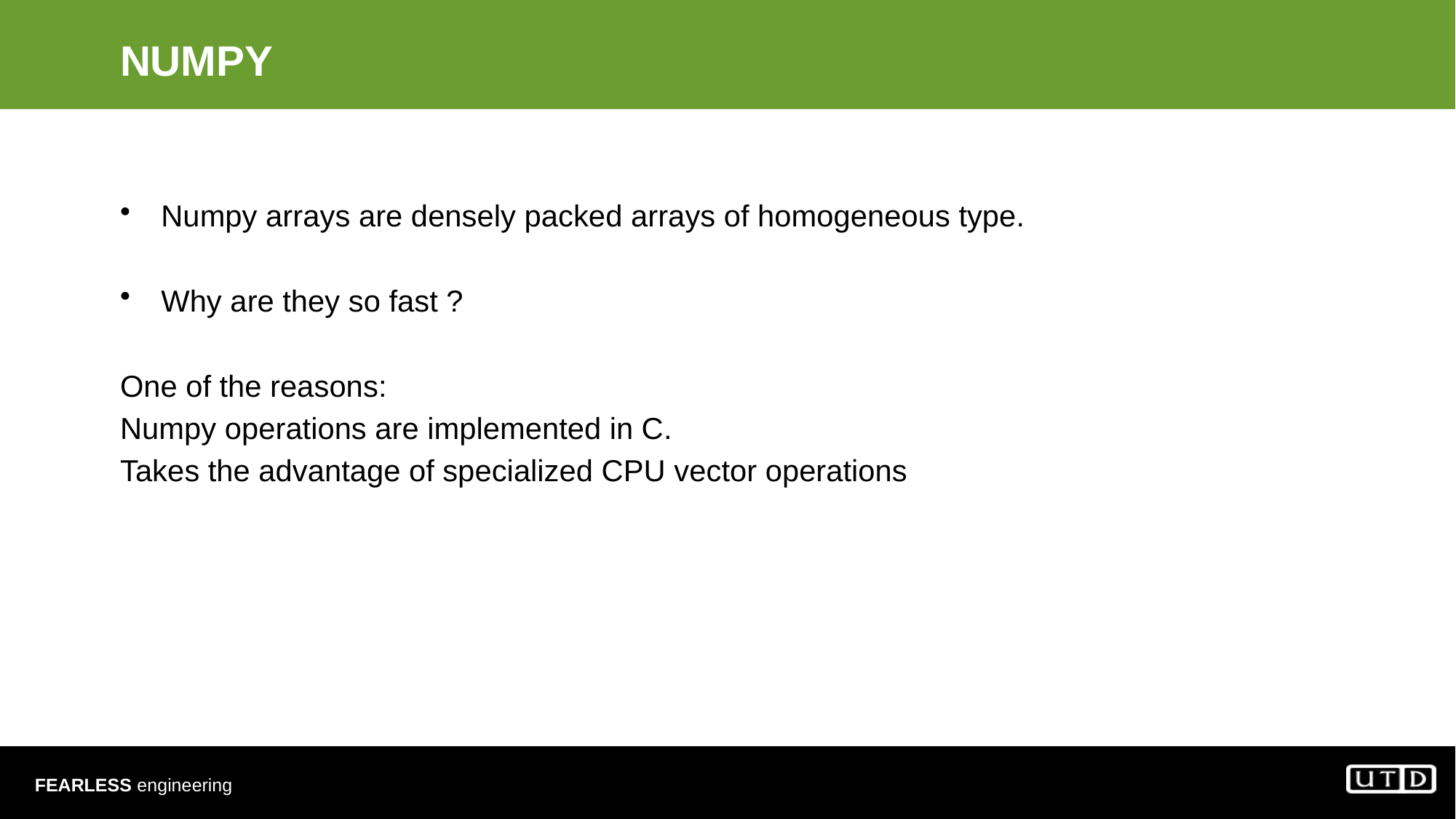

# NUMPY
Numpy arrays are densely packed arrays of homogeneous type.

Why are they so fast ?

One of the reasons:
Numpy operations are implemented in C.
Takes the advantage of specialized CPU vector operations